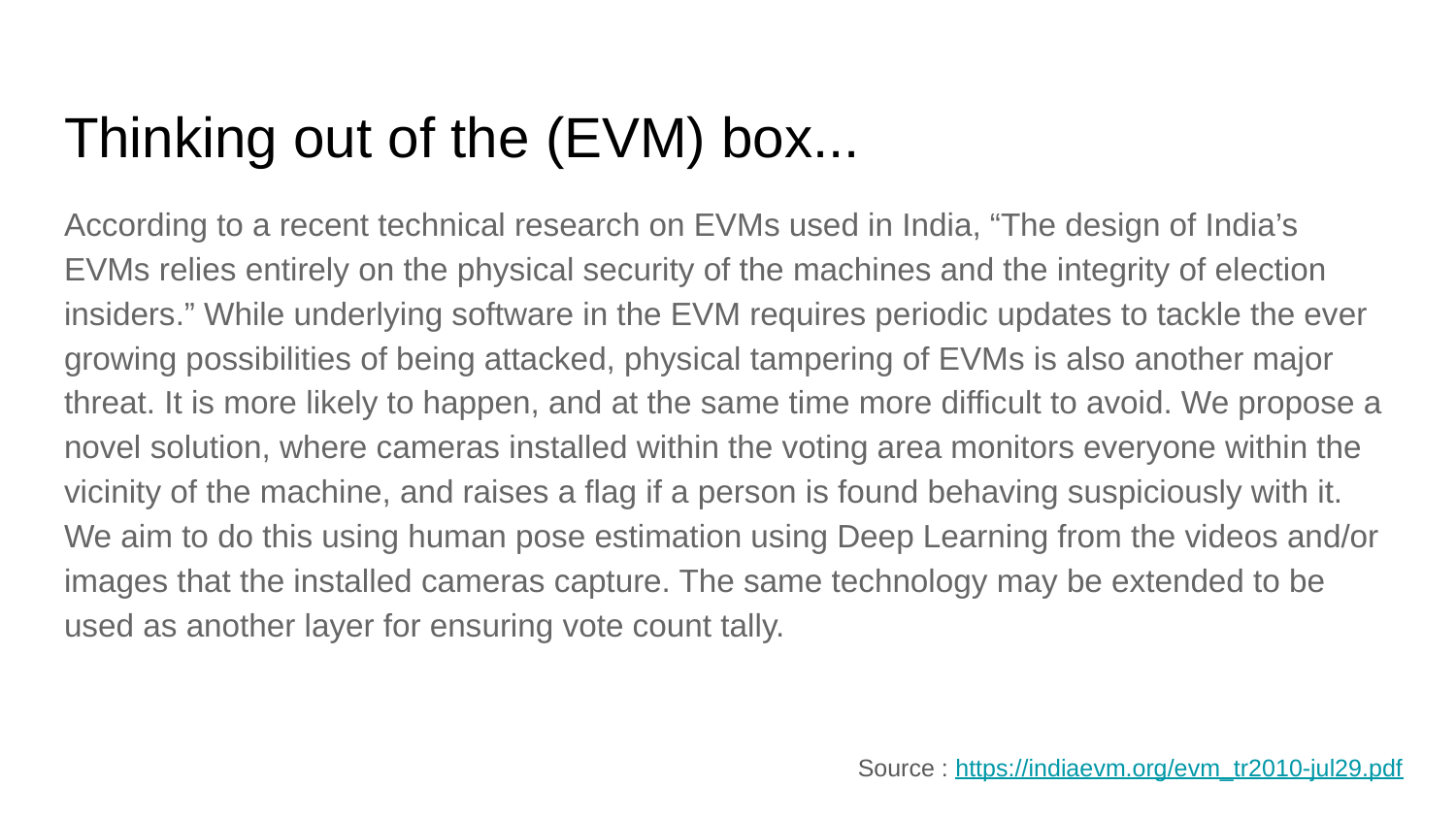

# Thinking out of the (EVM) box...

According to a recent technical research on EVMs used in India, “The design of India’s EVMs relies entirely on the physical security of the machines and the integrity of election insiders.” While underlying software in the EVM requires periodic updates to tackle the ever growing possibilities of being attacked, physical tampering of EVMs is also another major threat. It is more likely to happen, and at the same time more difficult to avoid. We propose a novel solution, where cameras installed within the voting area monitors everyone within the vicinity of the machine, and raises a flag if a person is found behaving suspiciously with it. We aim to do this using human pose estimation using Deep Learning from the videos and/or images that the installed cameras capture. The same technology may be extended to be used as another layer for ensuring vote count tally.
Source : https://indiaevm.org/evm_tr2010-jul29.pdf